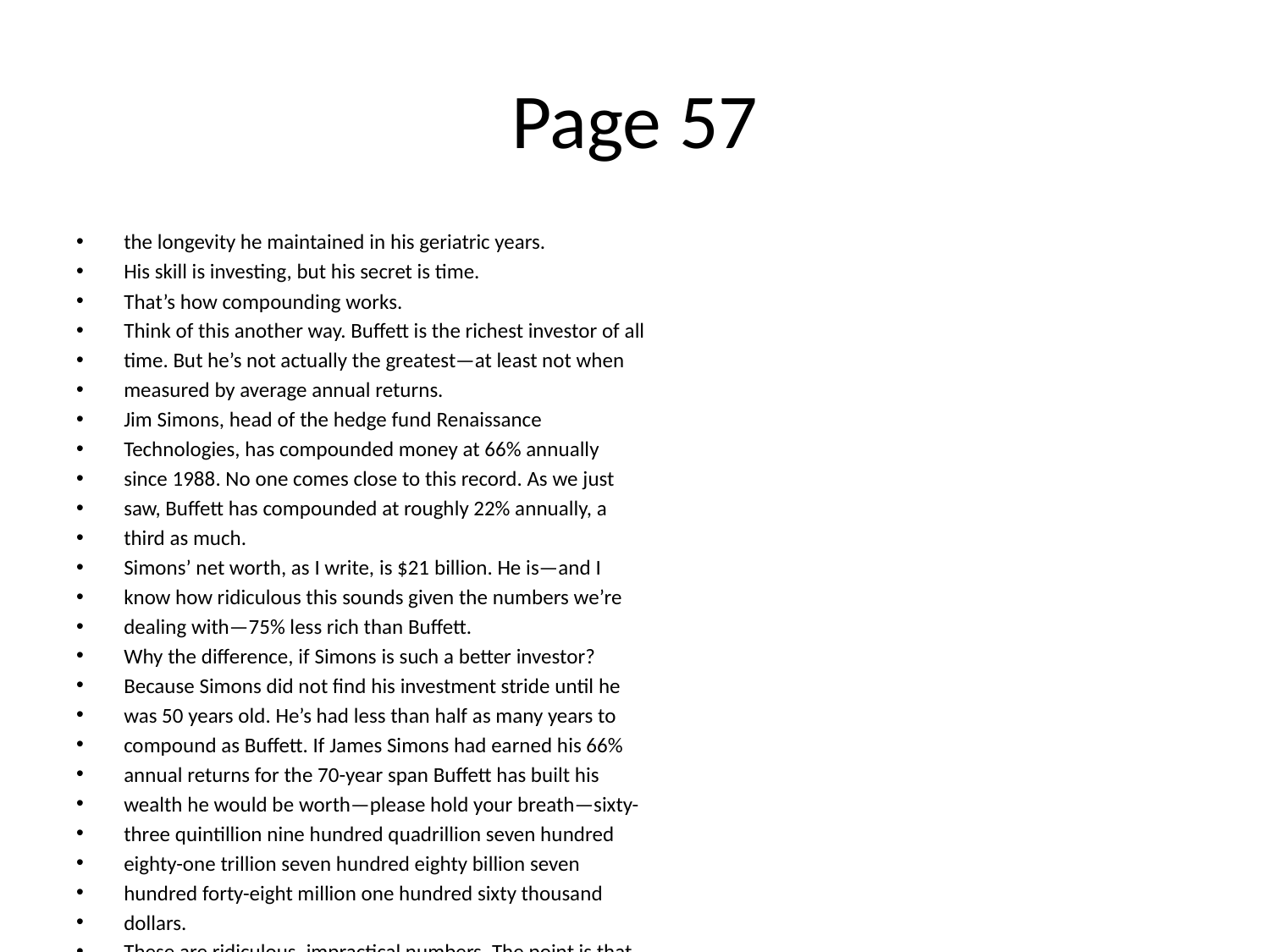

# Page 57
the longevity he maintained in his geriatric years.
His skill is investing, but his secret is time.
That’s how compounding works.
Think of this another way. Buﬀett is the richest investor of all
time. But he’s not actually the greatest—at least not when
measured by average annual returns.
Jim Simons, head of the hedge fund Renaissance
Technologies, has compounded money at 66% annually
since 1988. No one comes close to this record. As we just
saw, Buﬀett has compounded at roughly 22% annually, a
third as much.
Simons’ net worth, as I write, is $21 billion. He is—and I
know how ridiculous this sounds given the numbers we’re
dealing with—75% less rich than Buﬀett.
Why the diﬀerence, if Simons is such a better investor?
Because Simons did not ﬁnd his investment stride until he
was 50 years old. He’s had less than half as many years to
compound as Buﬀett. If James Simons had earned his 66%
annual returns for the 70-year span Buﬀett has built his
wealth he would be worth—please hold your breath—sixty-
three quintillion nine hundred quadrillion seven hundred
eighty-one trillion seven hundred eighty billion seven
hundred forty-eight million one hundred sixty thousand
dollars.
These are ridiculous, impractical numbers. The point is that
what seem like small changes in growth assumptions can
lead to ridiculous, impractical numbers. And so when we are
studying why something got to become as powerful as it has
—why an ice age formed, or why Warren Buﬀett is so rich—
we often overlook the key drivers of success.